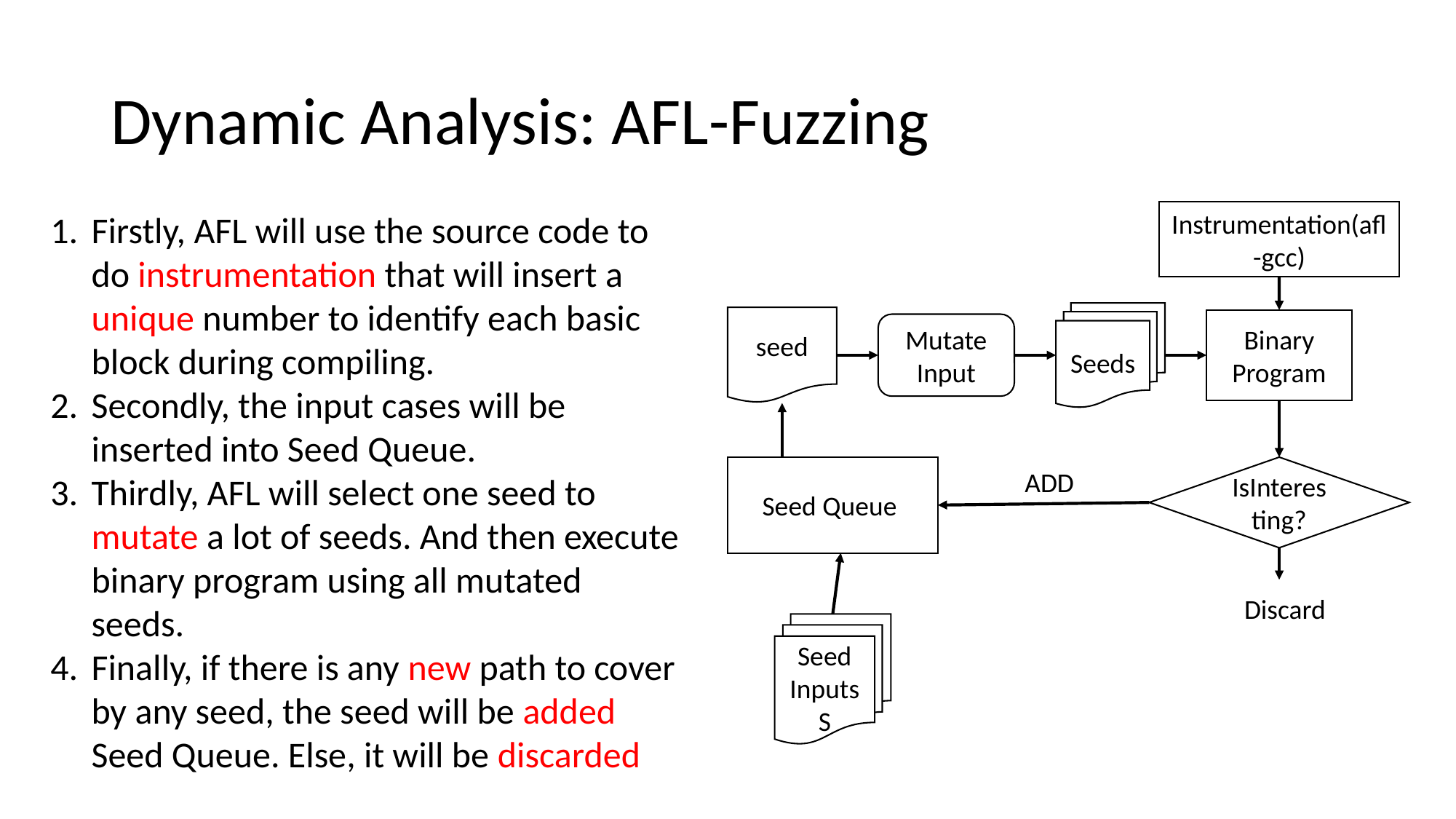

# Dynamic Analysis: AFL-Fuzzing
Firstly, AFL will use the source code to do instrumentation that will insert a unique number to identify each basic block during compiling.
Secondly, the input cases will be inserted into Seed Queue.
Thirdly, AFL will select one seed to mutate a lot of seeds. And then execute binary program using all mutated seeds.
Finally, if there is any new path to cover by any seed, the seed will be added Seed Queue. Else, it will be discarded

Instrumentation(afl-gcc)
Seeds
seed
Binary Program
Mutate Input
Seed Queue
IsInteresting?
ADD
Discard
Seed Inputs S